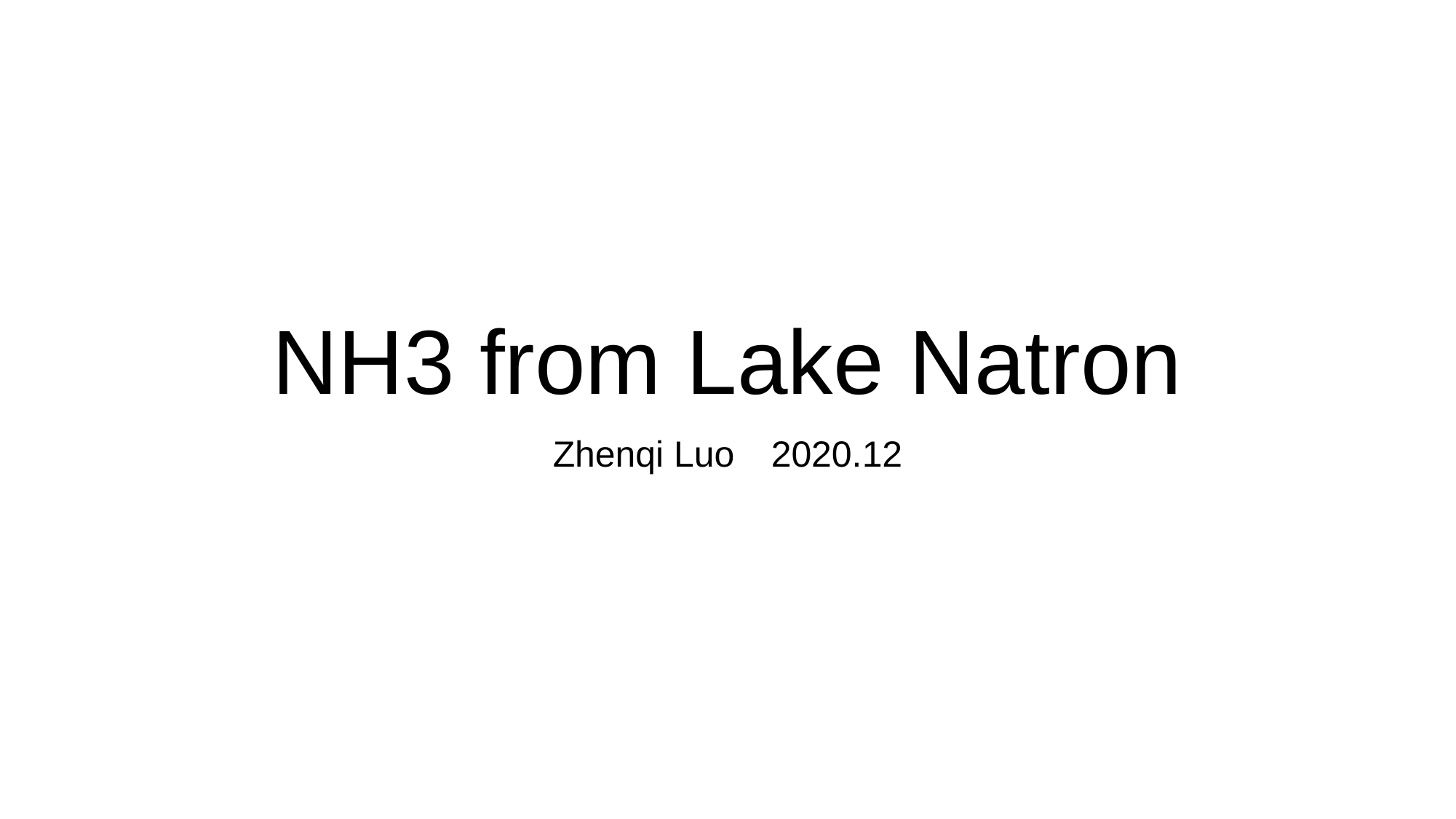

# NH3 from Lake Natron
Zhenqi Luo	2020.12